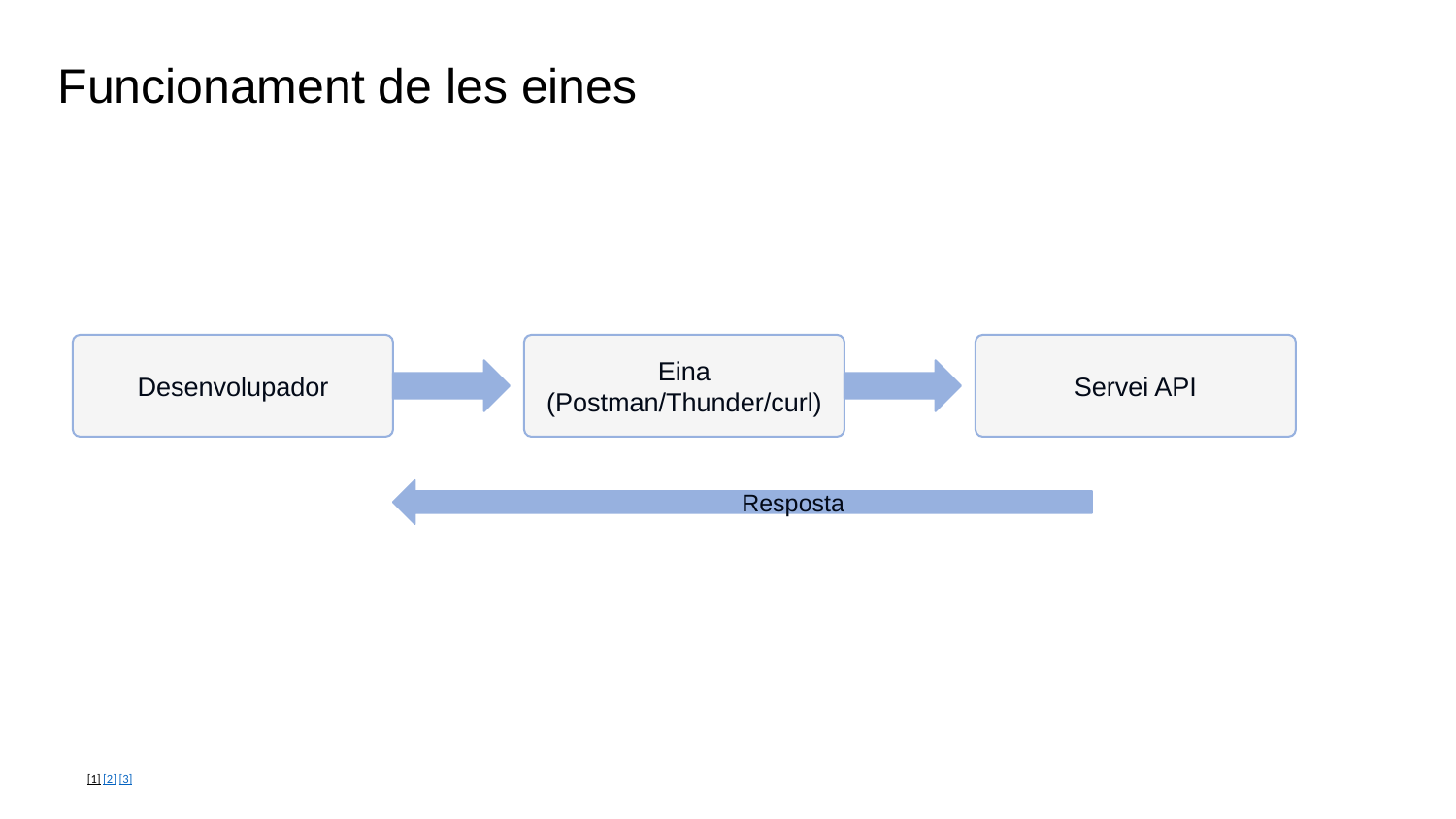

Funcionament de les eines

Desenvolupador

Eina (Postman/Thunder/curl)

Servei API

Resposta
[1] [2] [3]